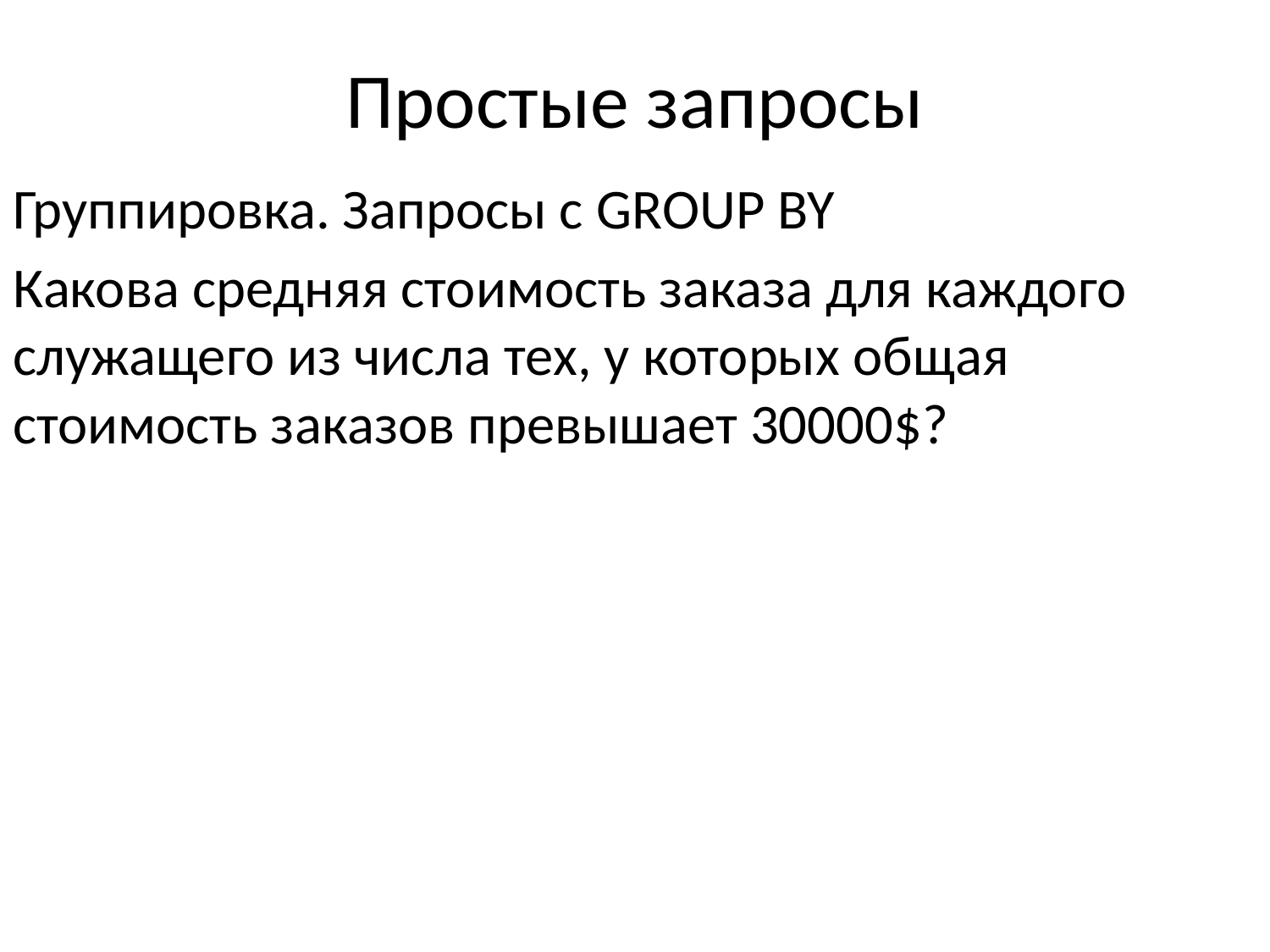

# Простые запросы
Группировка. Запросы с GROUP BY
Какова средняя стоимость заказа для каждого служащего из числа тех, у которых общая стоимость заказов превышает 30000$?